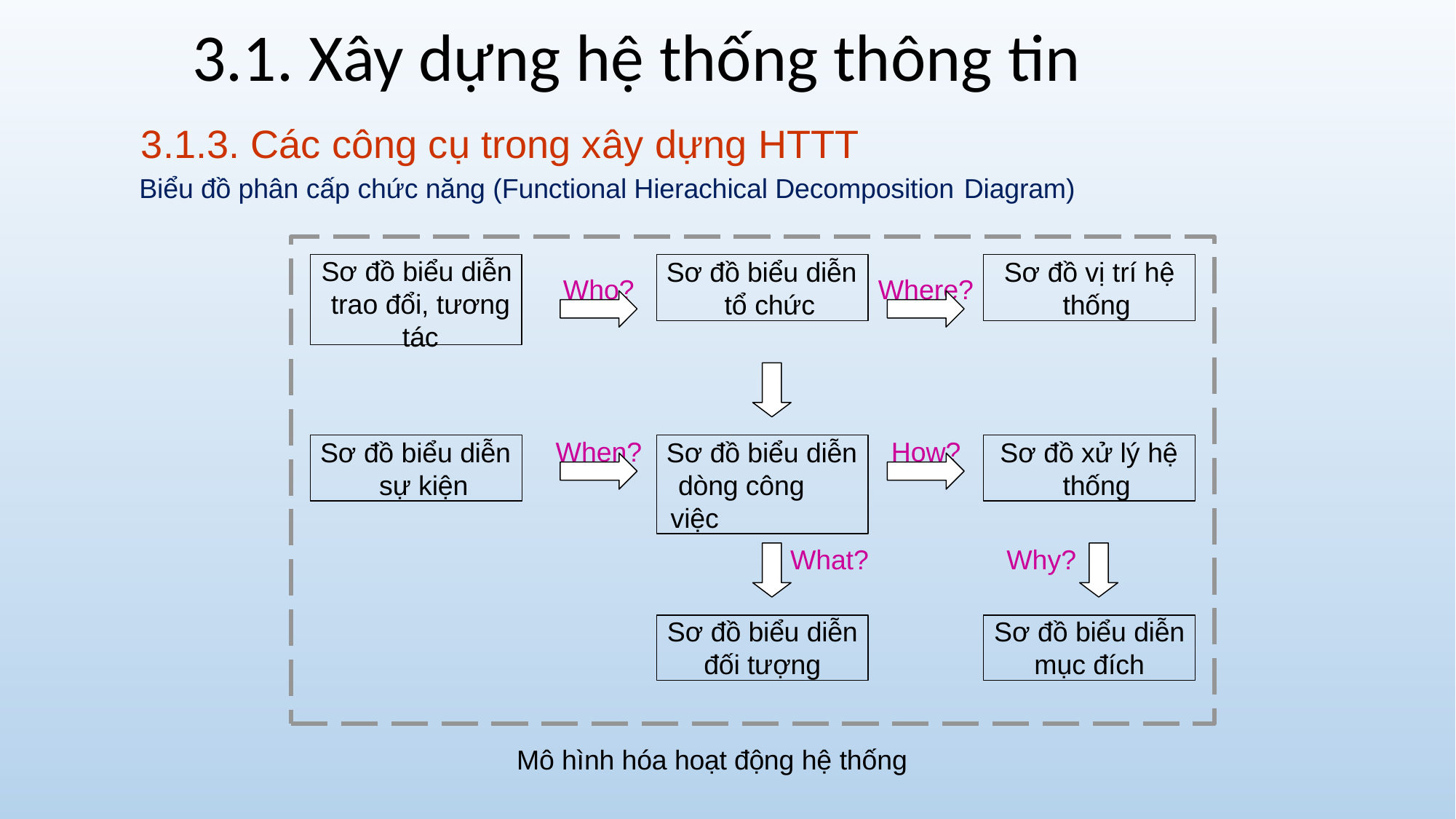

# 3.1. Xây dựng hệ thống thông tin
3.1.3. Các công cụ trong xây dựng HTTT
Biểu đồ phân cấp chức năng (Functional Hierachical Decomposition Diagram)

Sơ đồ biểu diễn  trao đổi, tương  tác

Sơ đồ biểu diễn  tổ chức
Sơ đồ vị trí hệ  thống
Who?
Where?
When?
How?
Sơ đồ biểu diễn  sự kiện
Sơ đồ biểu diễn  dòng công việc
Sơ đồ xử lý hệ  thống
What?
Why?
Sơ đồ biểu diễn
đối tượng
Sơ đồ biểu diễn
mục đích
Mô hình hóa hoạt động hệ thống